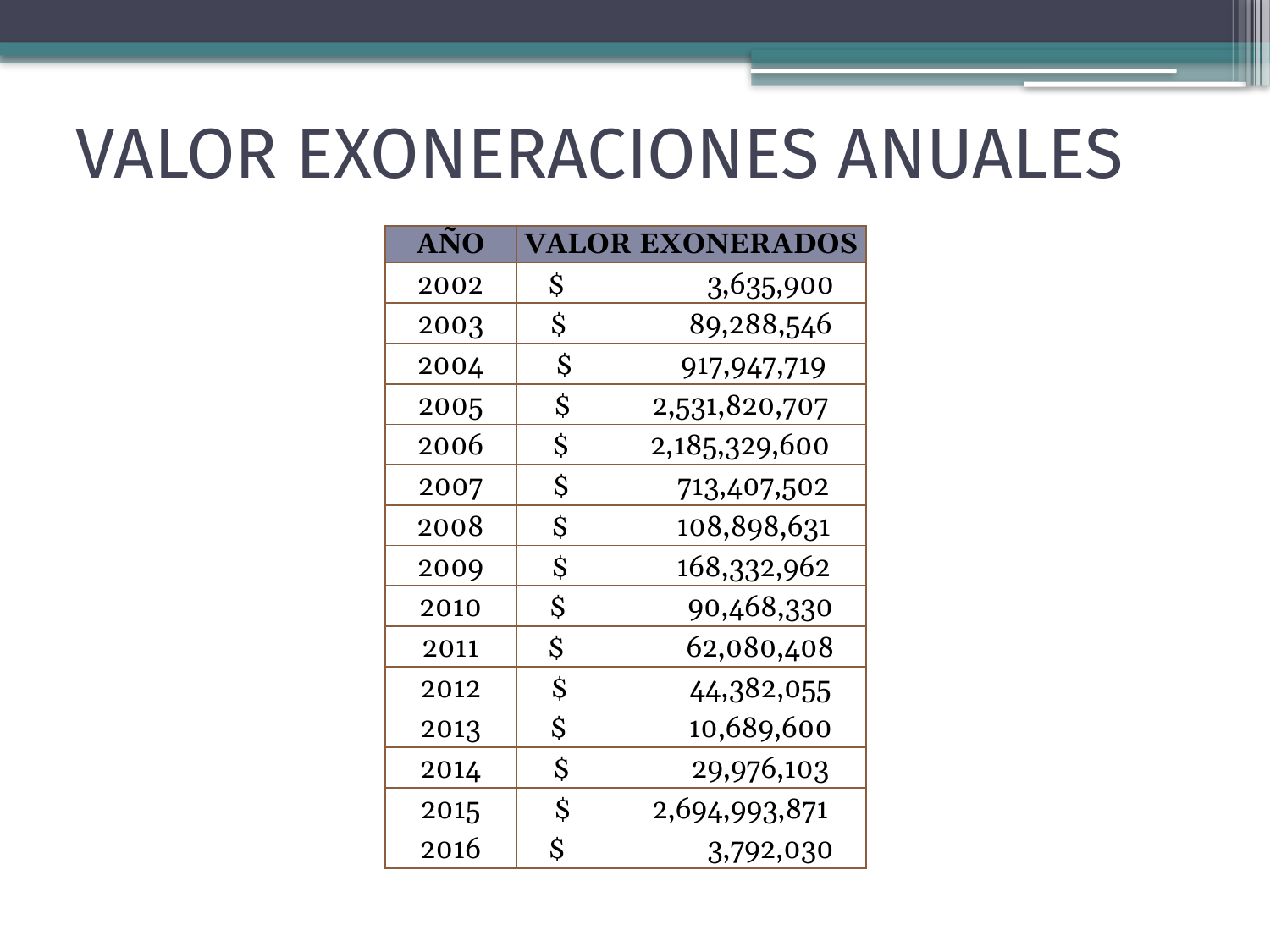

# VALOR EXONERACIONES ANUALES
| AÑO | VALOR EXONERADOS |
| --- | --- |
| 2002 | $ 3,635,900 |
| 2003 | $ 89,288,546 |
| 2004 | $ 917,947,719 |
| 2005 | $ 2,531,820,707 |
| 2006 | $ 2,185,329,600 |
| 2007 | $ 713,407,502 |
| 2008 | $ 108,898,631 |
| 2009 | $ 168,332,962 |
| 2010 | $ 90,468,330 |
| 2011 | $ 62,080,408 |
| 2012 | $ 44,382,055 |
| 2013 | $ 10,689,600 |
| 2014 | $ 29,976,103 |
| 2015 | $ 2,694,993,871 |
| 2016 | $ 3,792,030 |